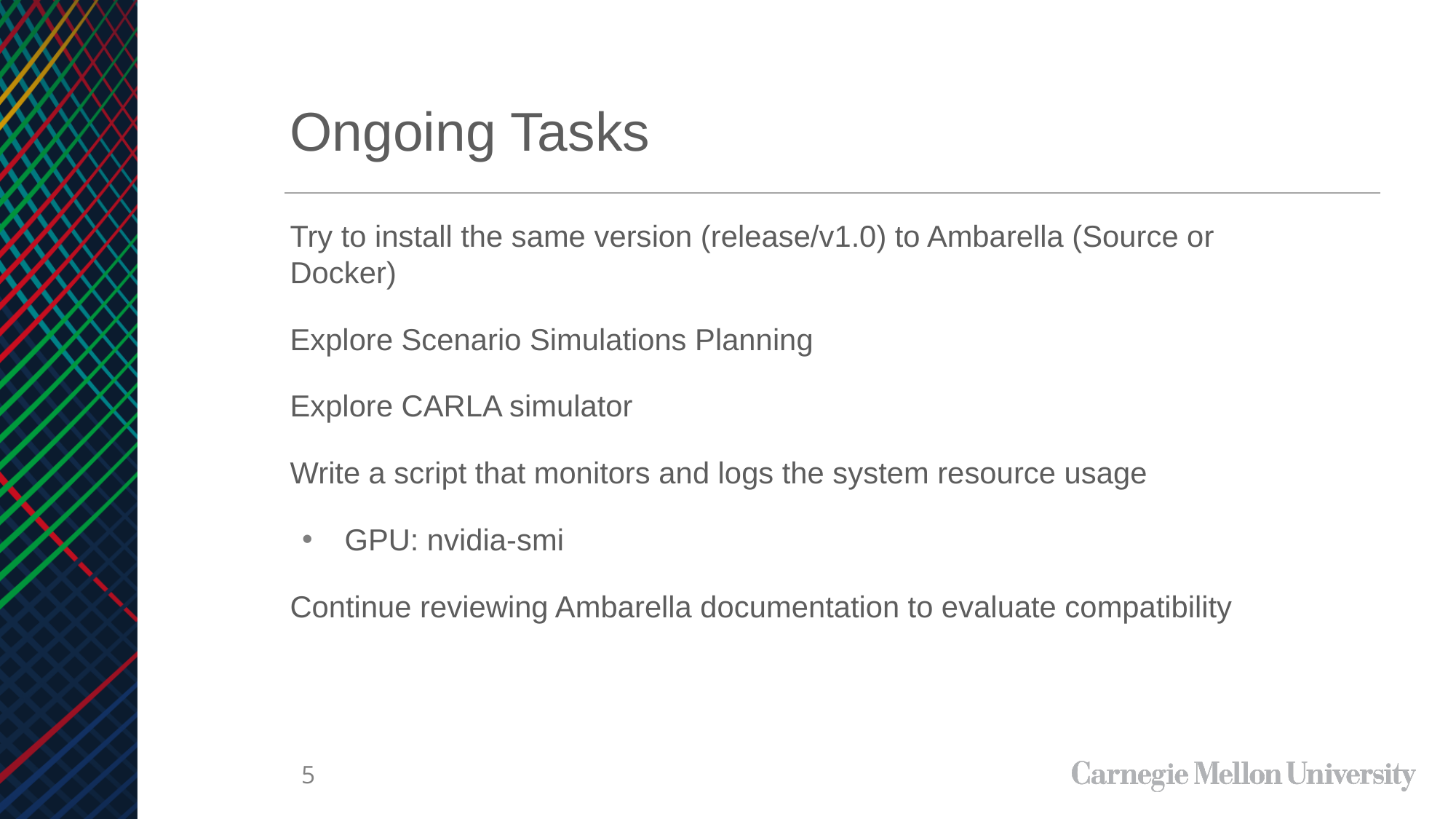

Ongoing Tasks
Try to install the same version (release/v1.0) to Ambarella (Source or Docker)
Explore Scenario Simulations Planning
Explore CARLA simulator
Write a script that monitors and logs the system resource usage
GPU: nvidia-smi
Continue reviewing Ambarella documentation to evaluate compatibility
5